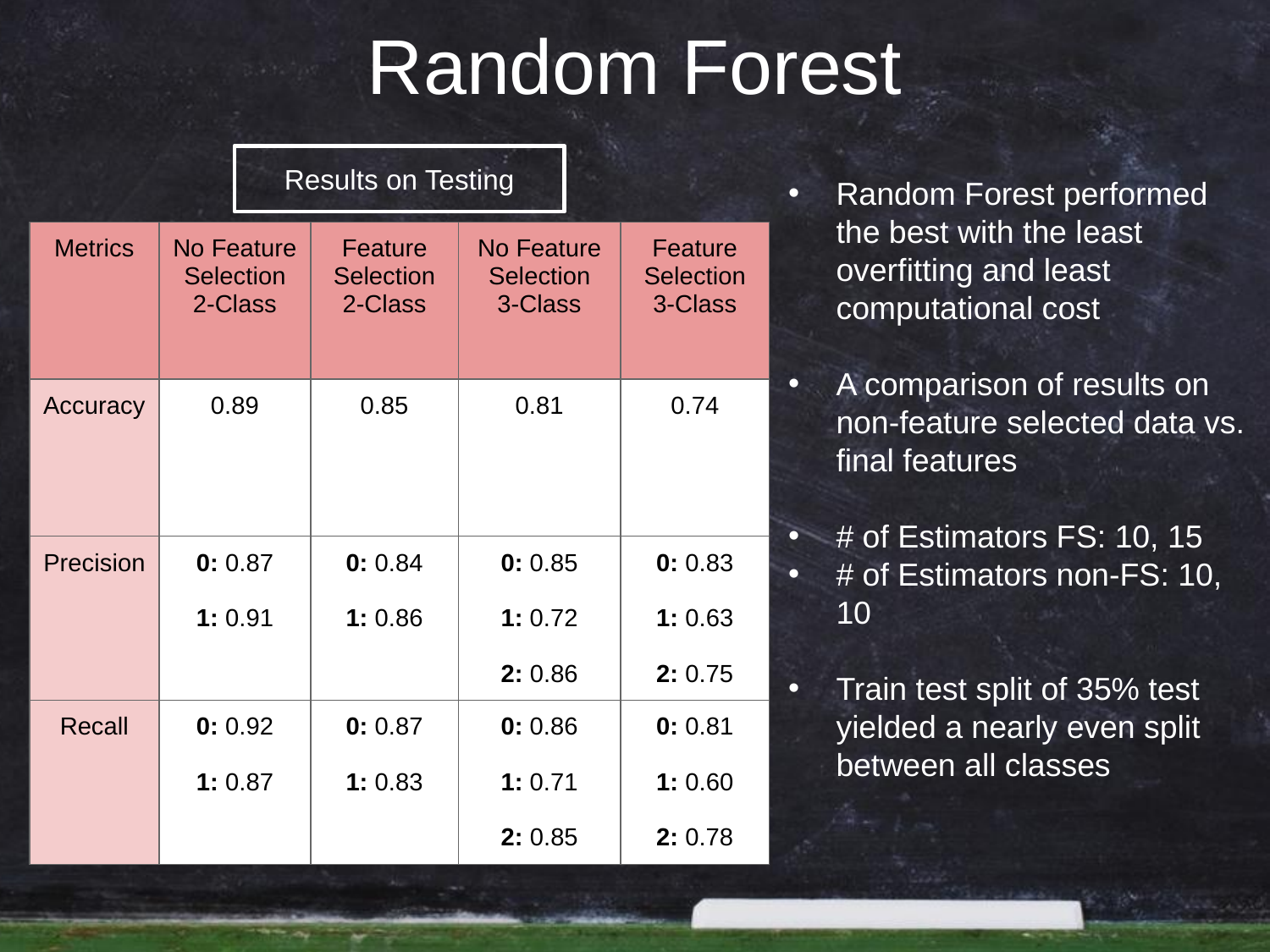

# Random Forest
Results on Testing
Random Forest performed the best with the least overfitting and least computational cost

A comparison of results on non-feature selected data vs. final features

# of Estimators FS: 10, 15
# of Estimators non-FS: 10, 10

Train test split of 35% test yielded a nearly even split between all classes

| Metrics | No Feature Selection 2-Class | Feature Selection 2-Class | No Feature Selection 3-Class | Feature Selection 3-Class |
| --- | --- | --- | --- | --- |
| Accuracy | 0.89 | 0.85 | 0.81 | 0.74 |
| Precision | 0: 0.87 1: 0.91 | 0: 0.84 1: 0.86 | 0: 0.85 1: 0.72 2: 0.86 | 0: 0.83 1: 0.63 2: 0.75 |
| Recall | 0: 0.92 1: 0.87 | 0: 0.87 1: 0.83 | 0: 0.86 1: 0.71 2: 0.85 | 0: 0.81 1: 0.60 2: 0.78 |